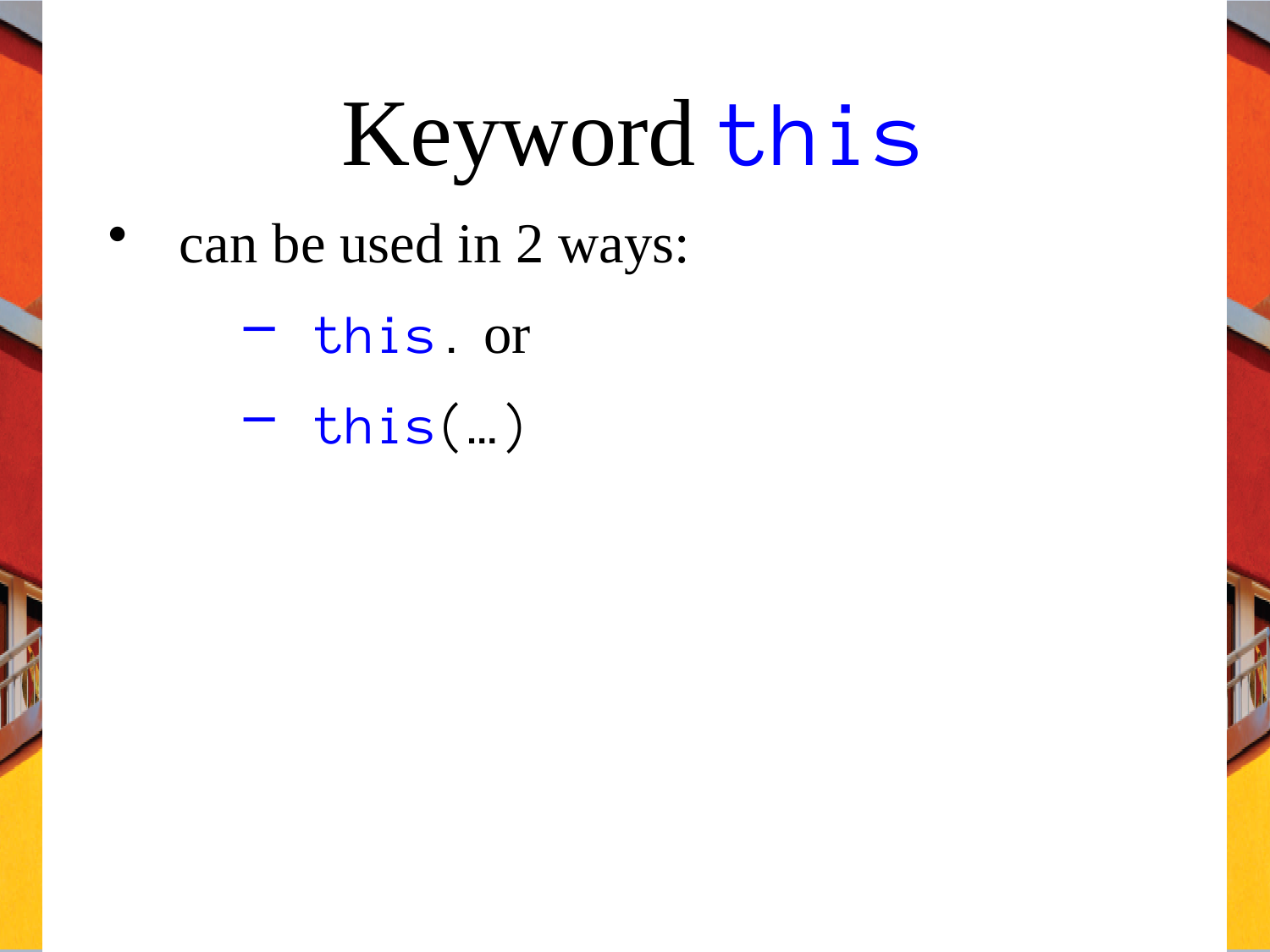

Keyword this
can be used in 2 ways:
this. or
this(…)